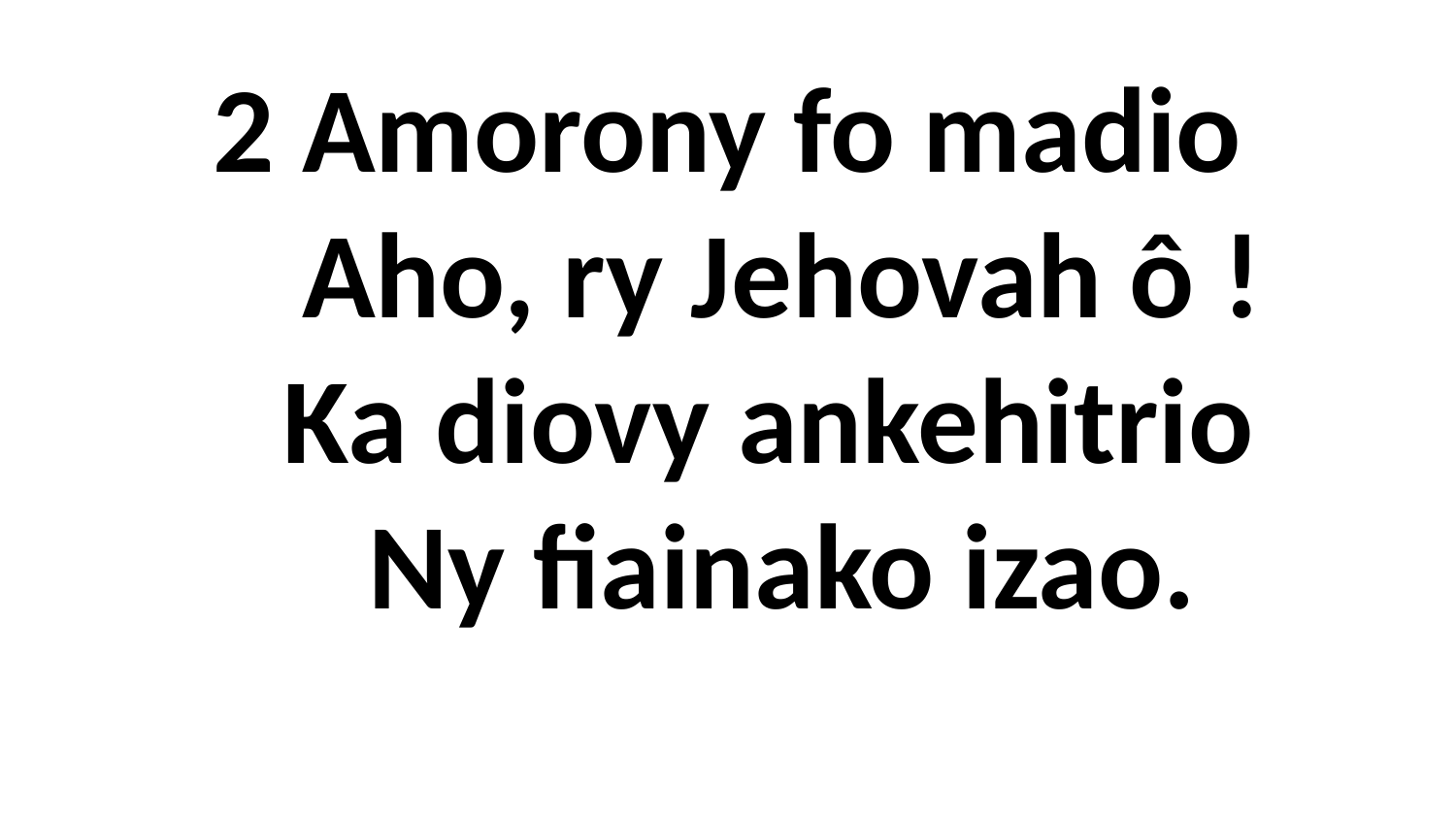

# 2 Amorony fo madio Aho, ry Jehovah ô ! Ka diovy ankehitrio Ny fiainako izao.